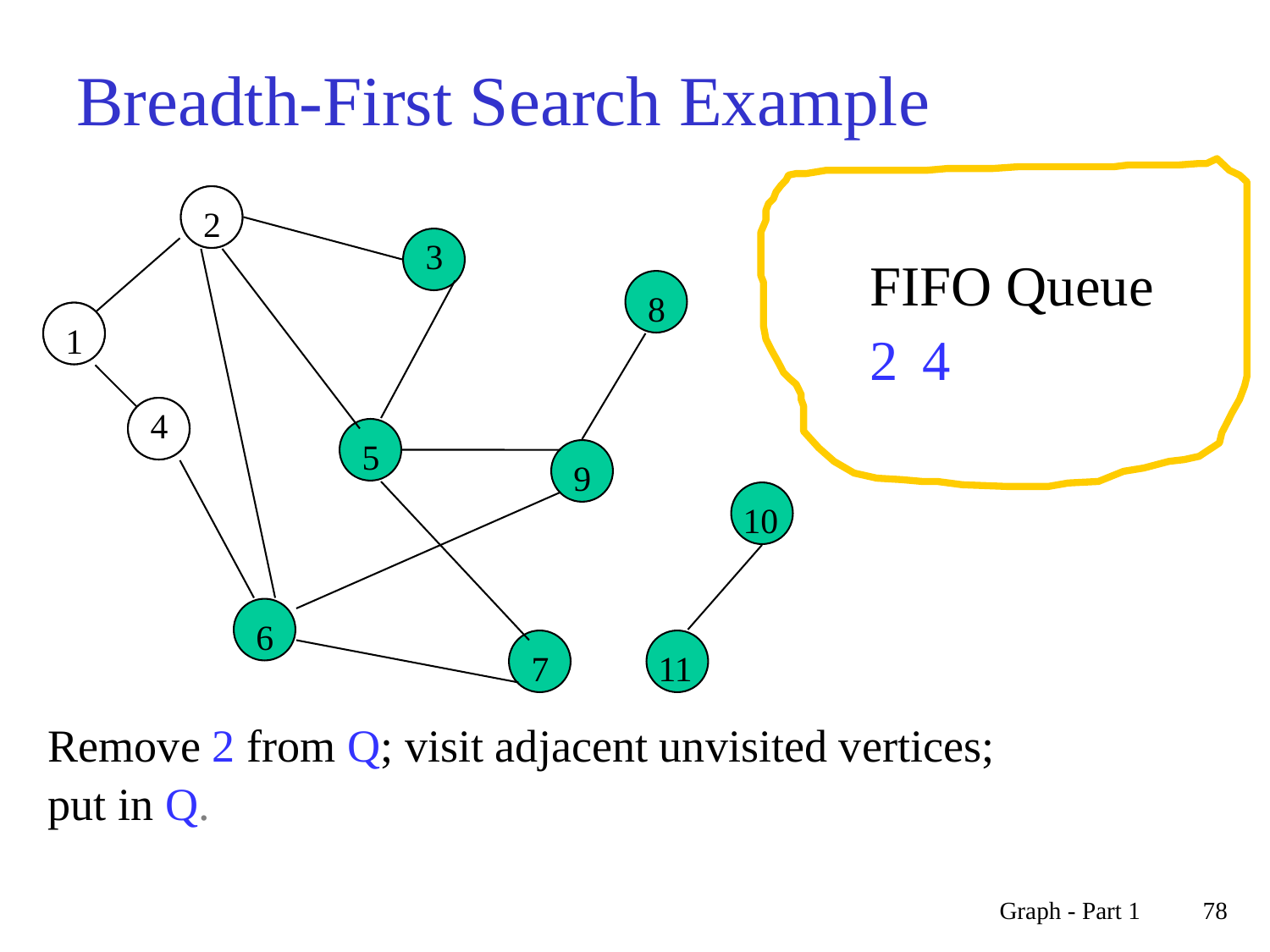

# Breadth-First Search Example

2
2

3

FIFO Queue

8

1
1
2
4

4

4

5

9

10

6

7
11
Remove 2 from Q; visit adjacent unvisited vertices;
put in Q.
Graph - Part 1
78